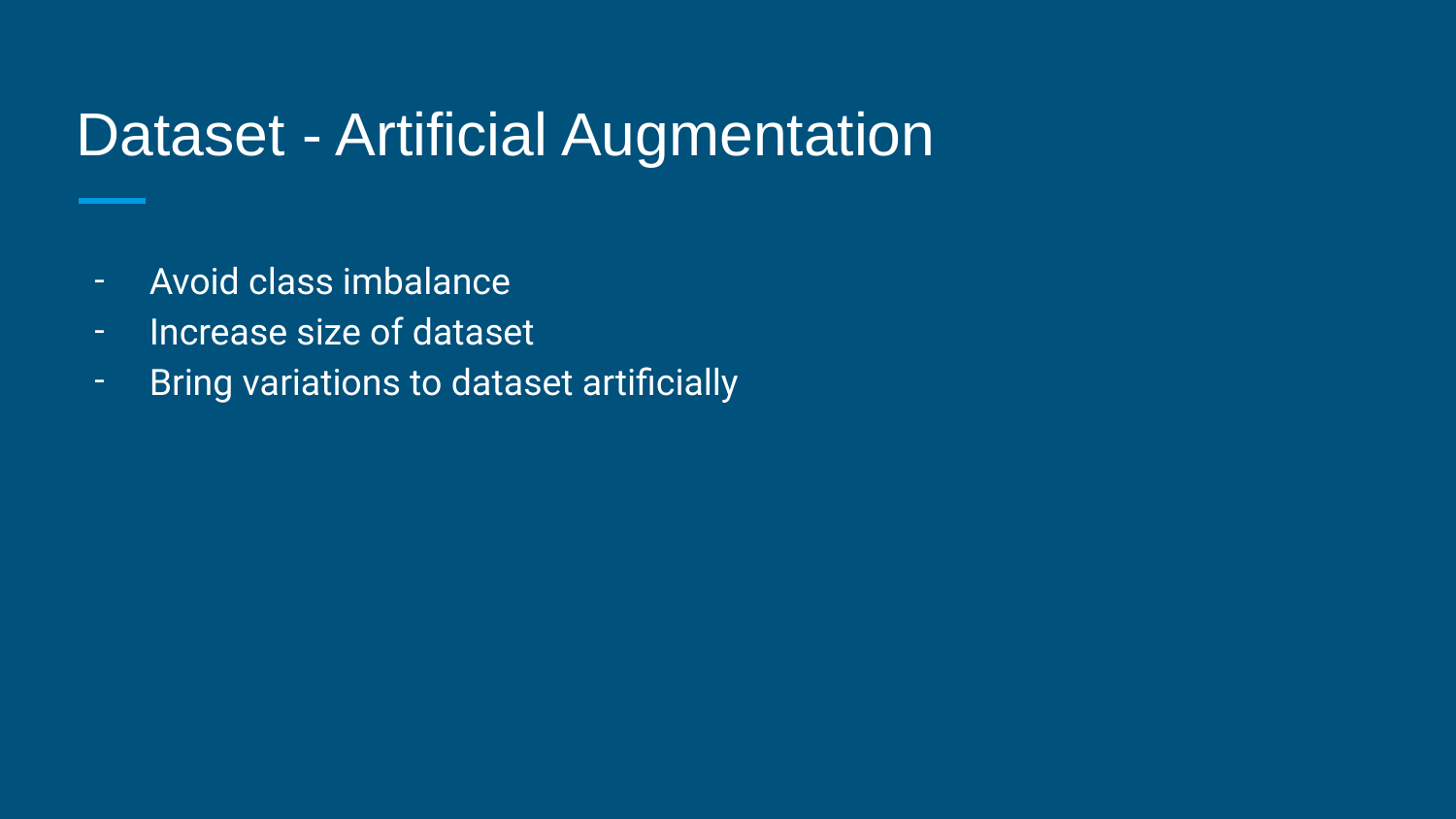

# Dataset - Artificial Augmentation
Avoid class imbalance
Increase size of dataset
Bring variations to dataset artificially